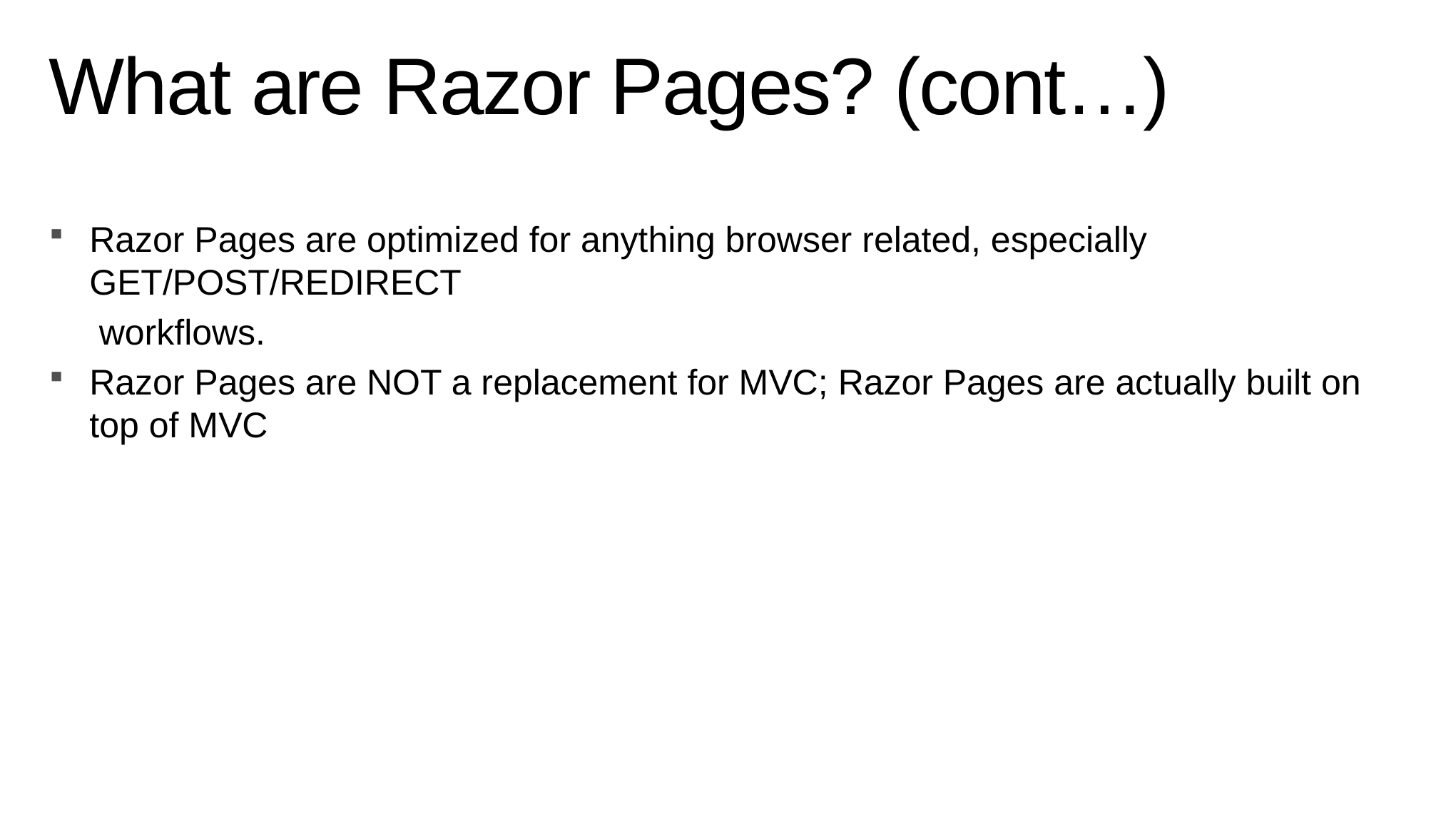

# What are Razor Pages? (cont…)

Razor Pages are optimized for anything browser related, especially GET/POST/REDIRECT
     workflows.
Razor Pages are NOT a replacement for MVC; Razor Pages are actually built on top of MVC